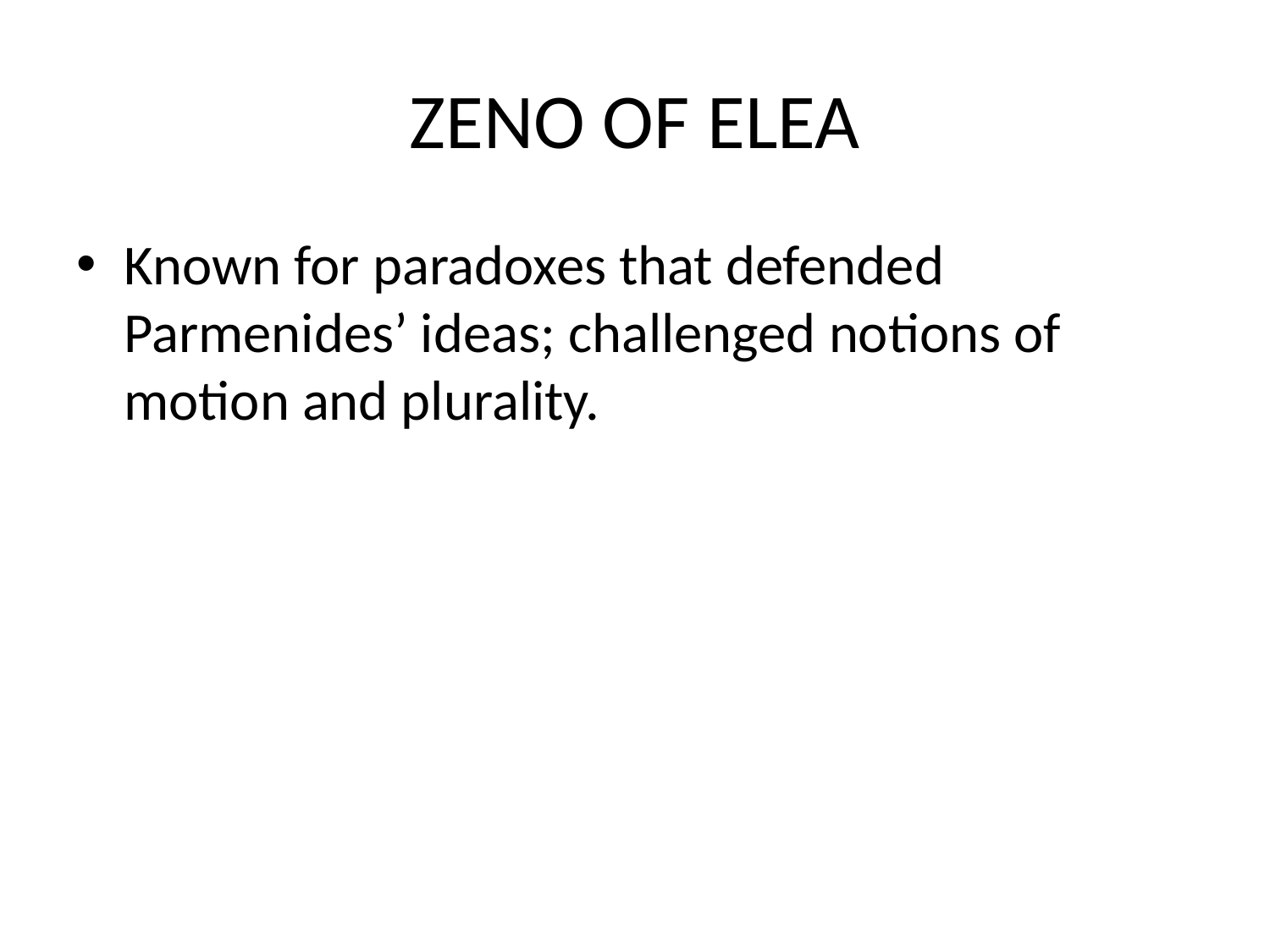

# ZENO OF ELEA
Known for paradoxes that defended Parmenides’ ideas; challenged notions of motion and plurality.